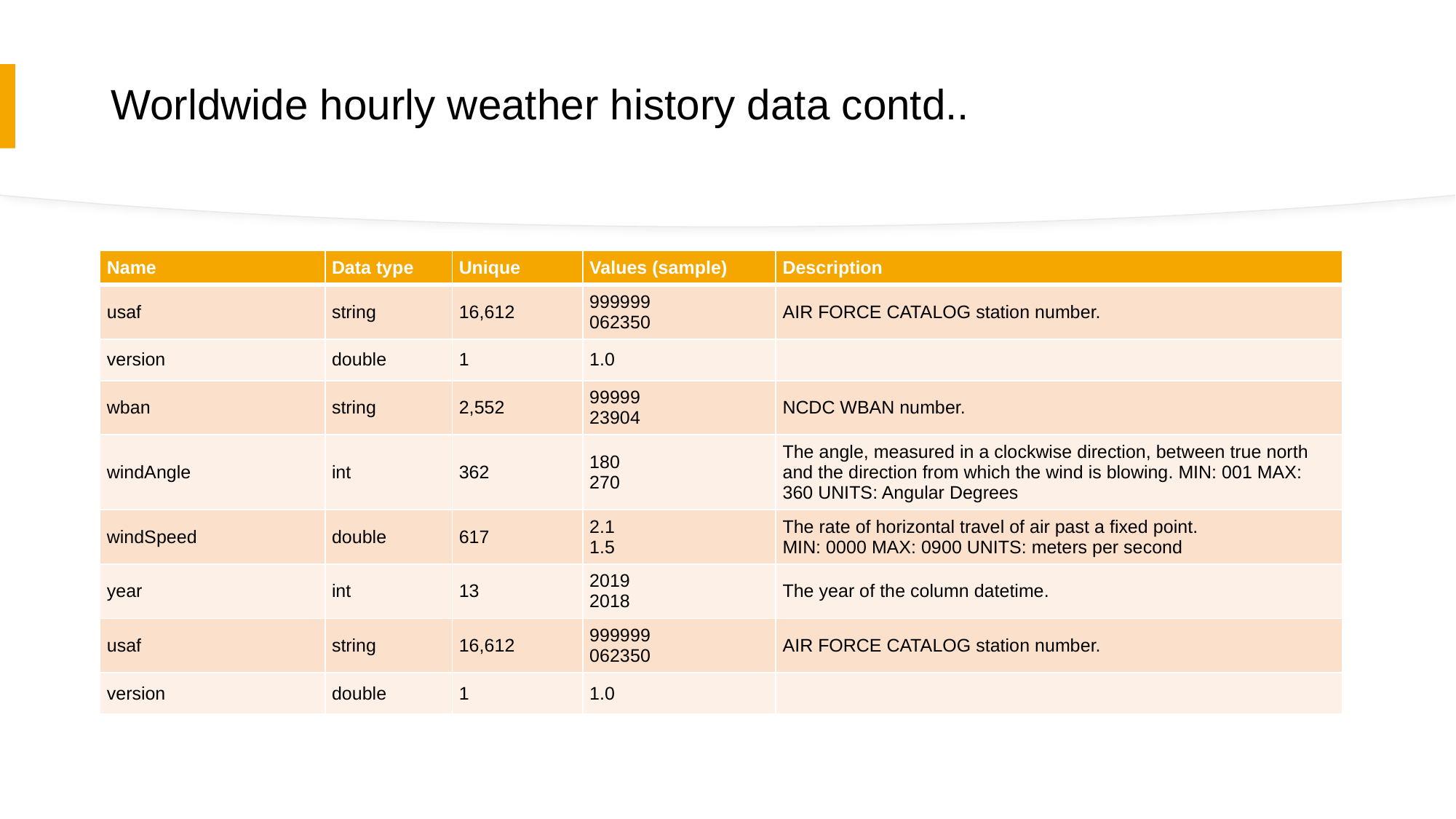

# Worldwide hourly weather history data contd..

| Name | Data type | Unique | Values (sample) | Description |
| --- | --- | --- | --- | --- |
| usaf | string | 16,612 | 999999 062350 | AIR FORCE CATALOG station number. |
| version | double | 1 | 1.0 |  |
| wban | string | 2,552 | 99999 23904 | NCDC WBAN number. |
| windAngle | int | 362 | 180 270 | The angle, measured in a clockwise direction, between true north and the direction from which the wind is blowing. MIN: 001 MAX: 360 UNITS: Angular Degrees |
| windSpeed | double | 617 | 2.1 1.5 | The rate of horizontal travel of air past a fixed point. MIN: 0000 MAX: 0900 UNITS: meters per second |
| year | int | 13 | 2019 2018 | The year of the column datetime. |
| usaf | string | 16,612 | 999999 062350 | AIR FORCE CATALOG station number. |
| version | double | 1 | 1.0 |  |